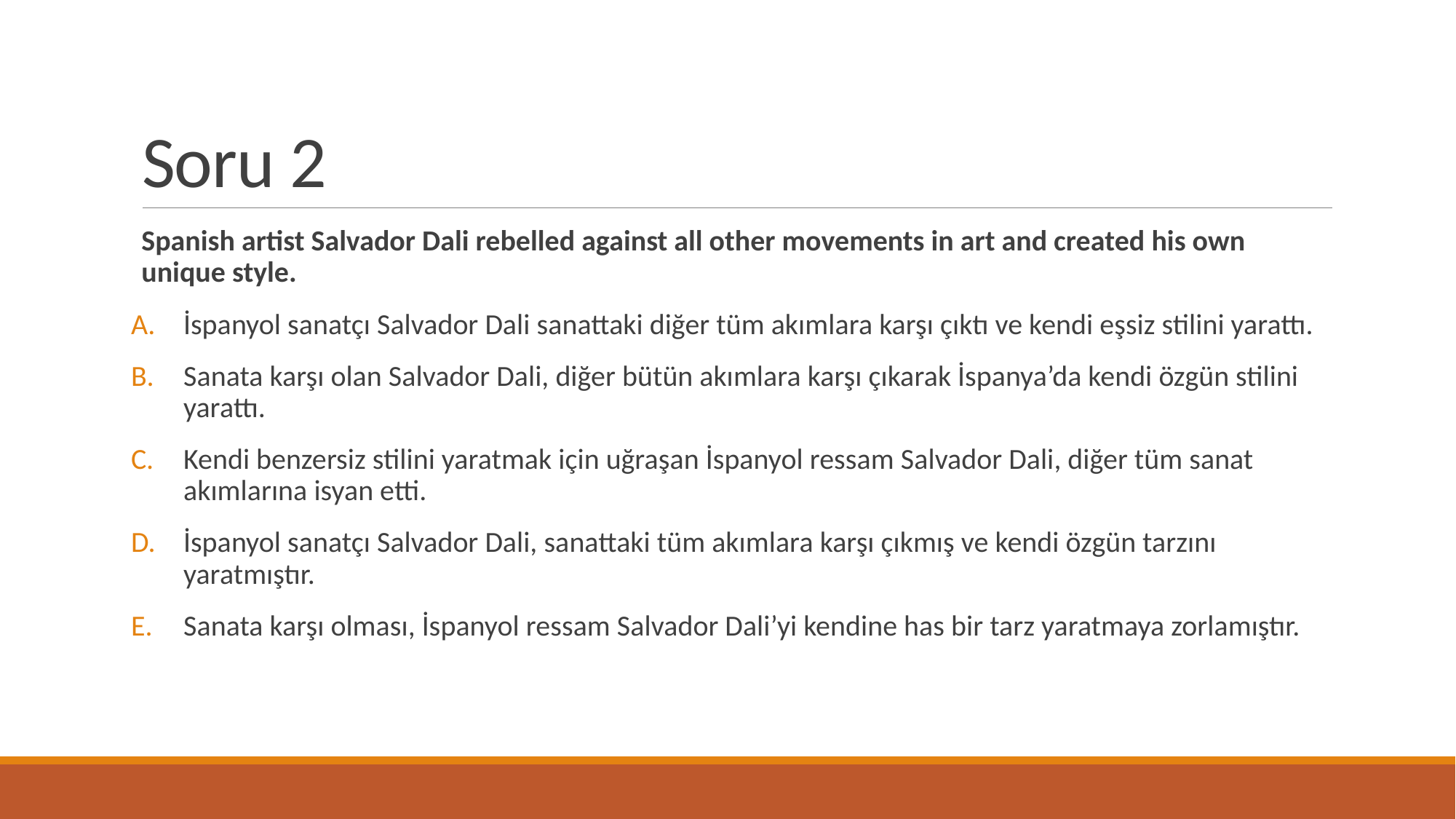

# Soru 2
Spanish artist Salvador Dali rebelled against all other movements in art and created his own unique style.
İspanyol sanatçı Salvador Dali sanattaki diğer tüm akımlara karşı çıktı ve kendi eşsiz stilini yarattı.
Sanata karşı olan Salvador Dali, diğer bütün akımlara karşı çıkarak İspanya’da kendi özgün stilini yarattı.
Kendi benzersiz stilini yaratmak için uğraşan İspanyol ressam Salvador Dali, diğer tüm sanat akımlarına isyan etti.
İspanyol sanatçı Salvador Dali, sanattaki tüm akımlara karşı çıkmış ve kendi özgün tarzını yaratmıştır.
Sanata karşı olması, İspanyol ressam Salvador Dali’yi kendine has bir tarz yaratmaya zorlamıştır.